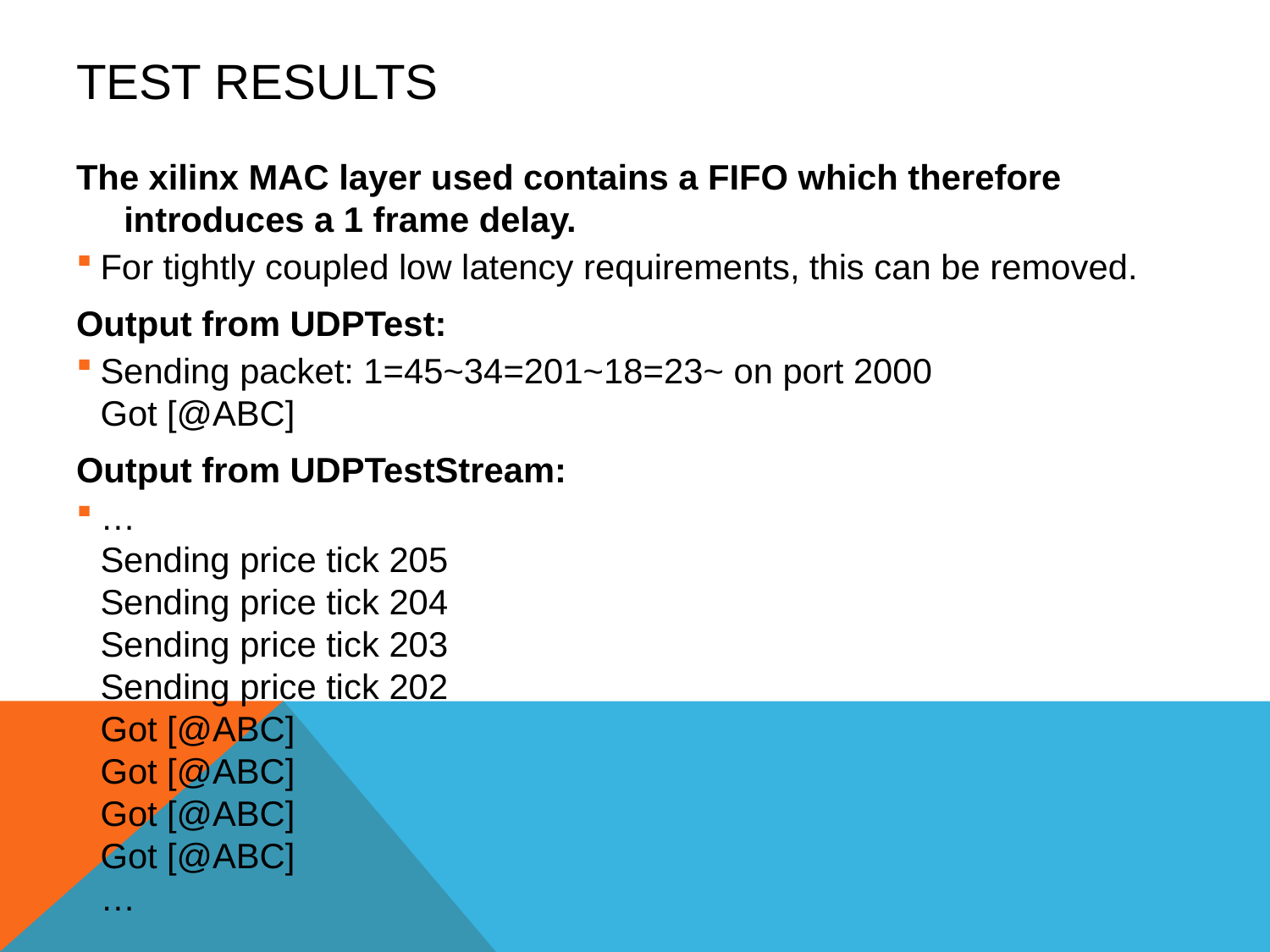

# Test Results
The xilinx MAC layer used contains a FIFO which therefore introduces a 1 frame delay.
For tightly coupled low latency requirements, this can be removed.
Output from UDPTest:
Sending packet: 1=45~34=201~18=23~ on port 2000
Got [@ABC]
Output from UDPTestStream:
…
Sending price tick 205
Sending price tick 204
Sending price tick 203
Sending price tick 202
Got [@ABC]
Got [@ABC]
Got [@ABC]
Got [@ABC]
…